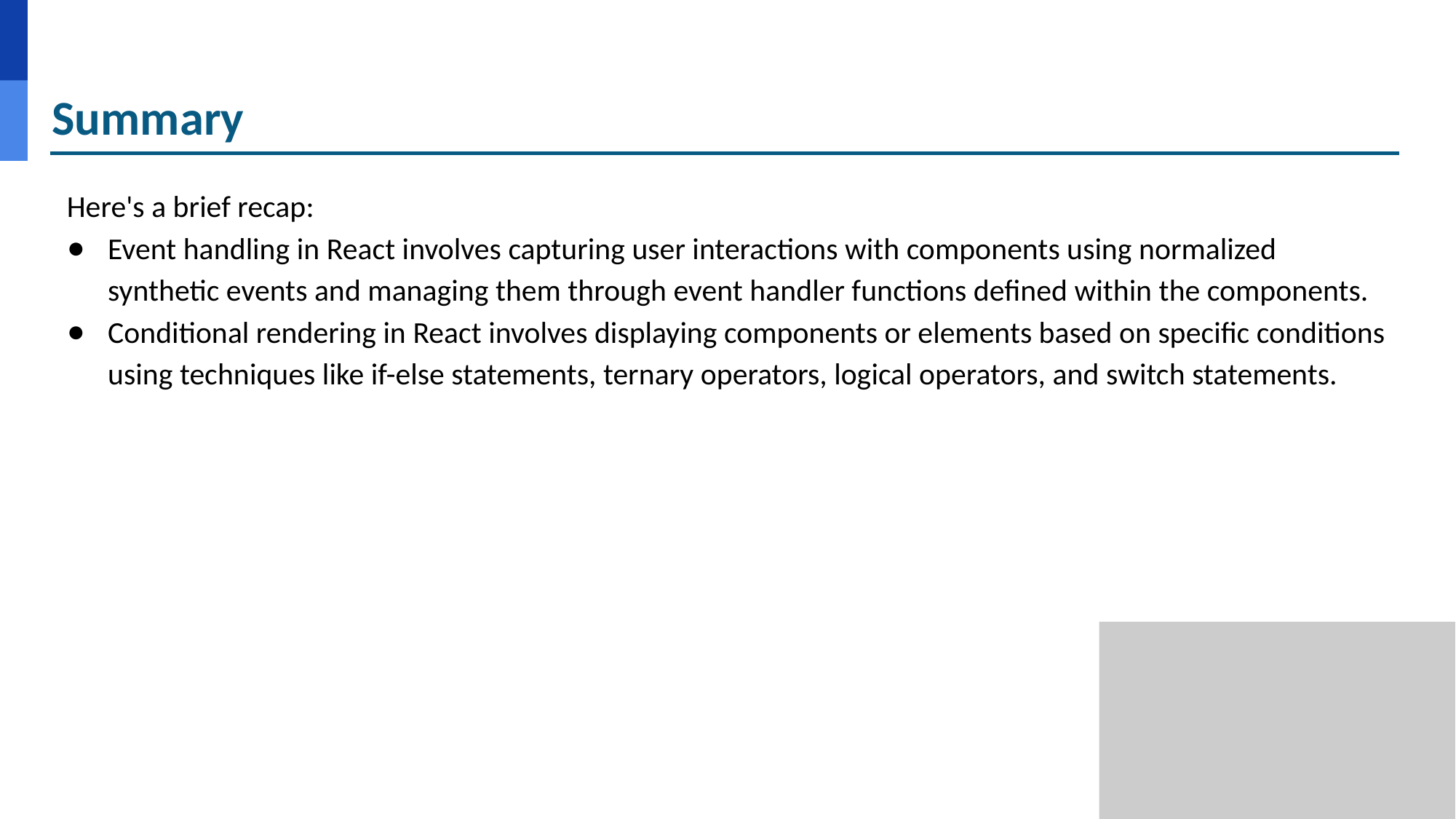

# Summary
Here's a brief recap:
Event handling in React involves capturing user interactions with components using normalized synthetic events and managing them through event handler functions defined within the components.
Conditional rendering in React involves displaying components or elements based on specific conditions using techniques like if-else statements, ternary operators, logical operators, and switch statements.